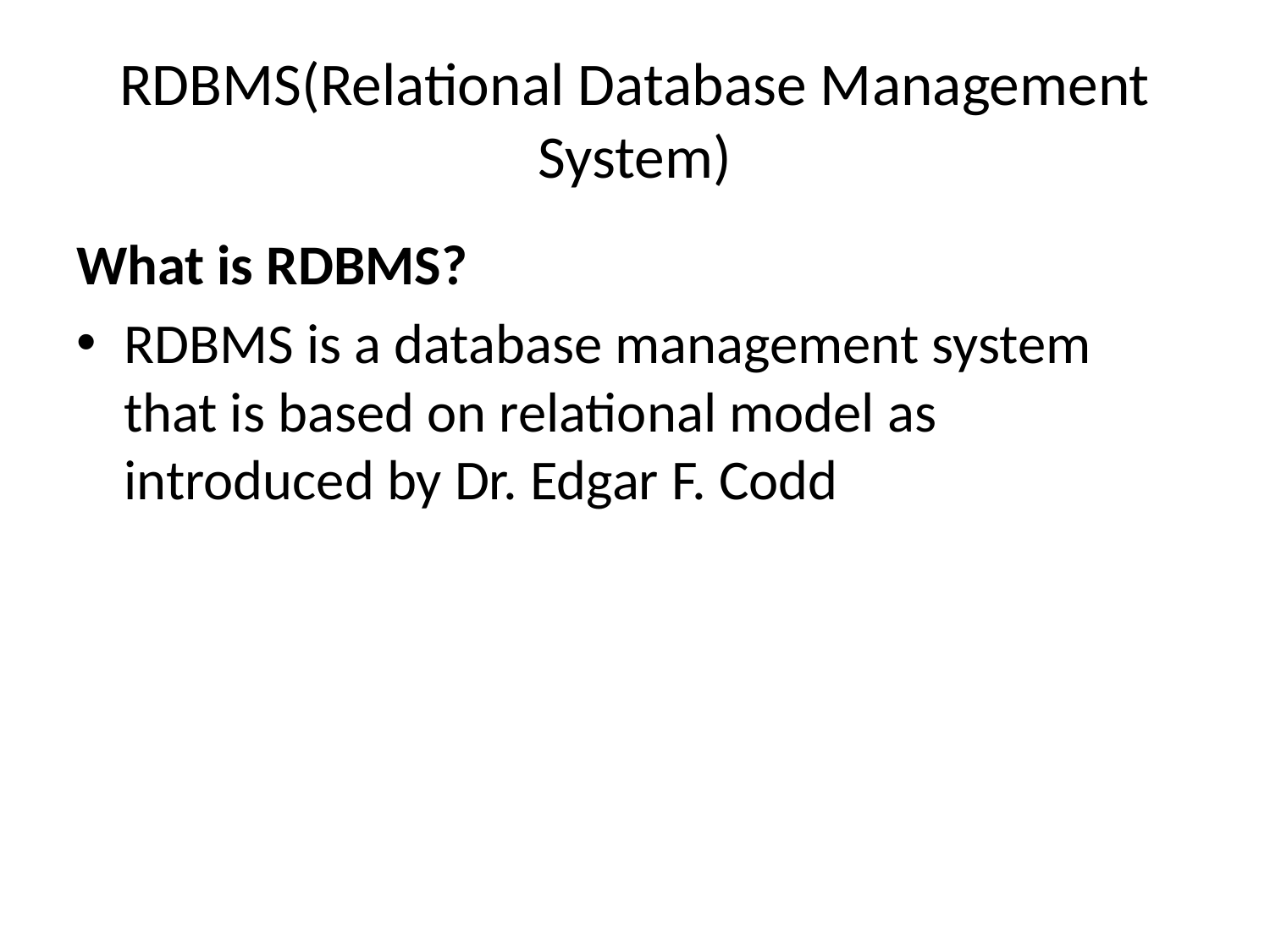

# RDBMS(Relational Database Management System)
What is RDBMS?
RDBMS is a database management system that is based on relational model as introduced by Dr. Edgar F. Codd